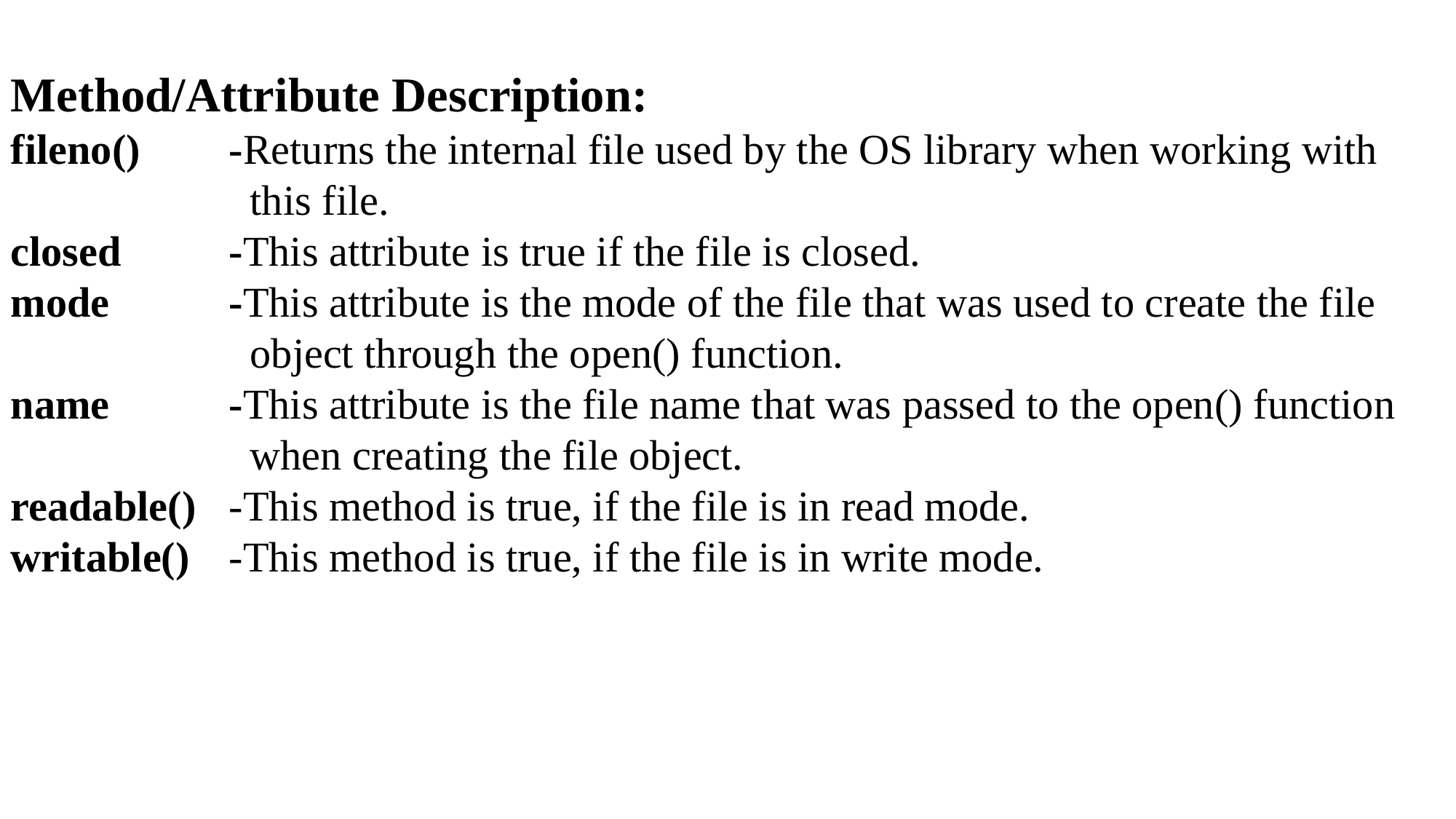

Method/Attribute Description:
fileno()	-Returns the internal file used by the OS library when working with 			  this file.
closed	-This attribute is true if the file is closed.
mode		-This attribute is the mode of the file that was used to create the file 			  object through the open() function.
name		-This attribute is the file name that was passed to the open() function 			  when creating the file object.
readable()	-This method is true, if the file is in read mode.
writable()	-This method is true, if the file is in write mode.